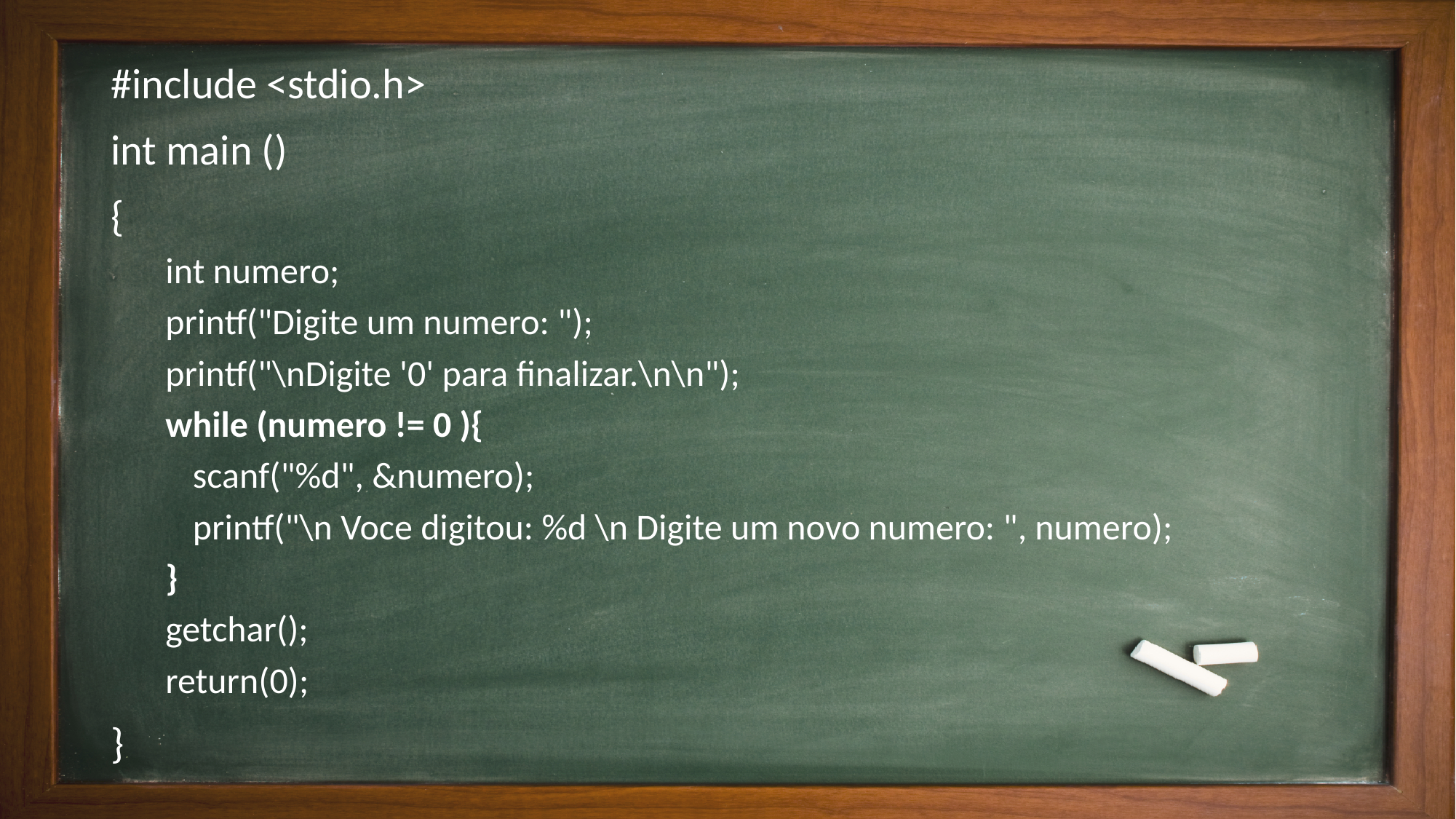

#include <stdio.h>
int main ()
{
int numero;
printf("Digite um numero: ");
printf("\nDigite '0' para finalizar.\n\n");
while (numero != 0 ){
	scanf("%d", &numero);
	printf("\n Voce digitou: %d \n Digite um novo numero: ", numero);
}
getchar();
return(0);
}